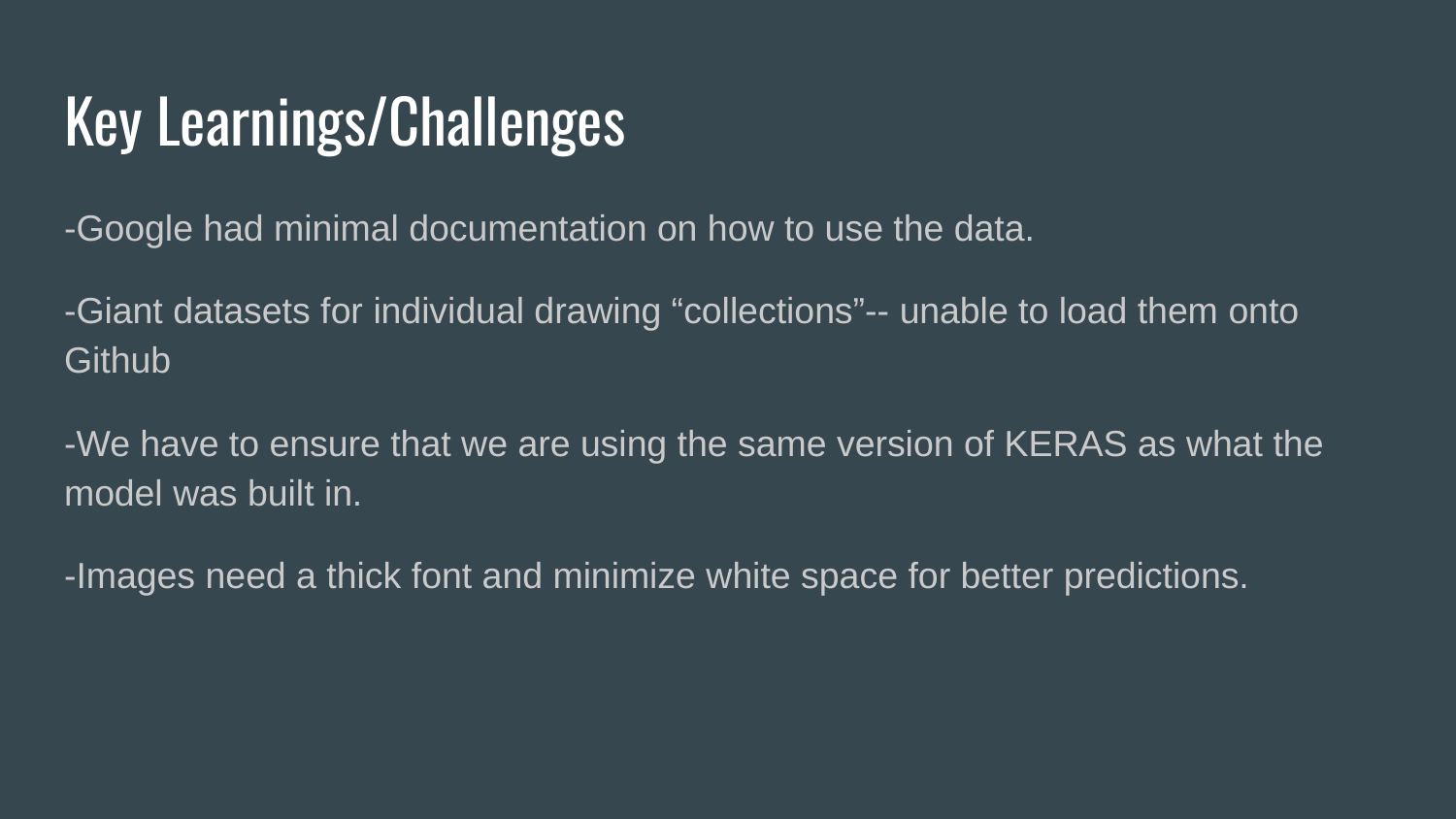

# Key Learnings/Challenges
-Google had minimal documentation on how to use the data.
-Giant datasets for individual drawing “collections”-- unable to load them onto Github
-We have to ensure that we are using the same version of KERAS as what the model was built in.
-Images need a thick font and minimize white space for better predictions.